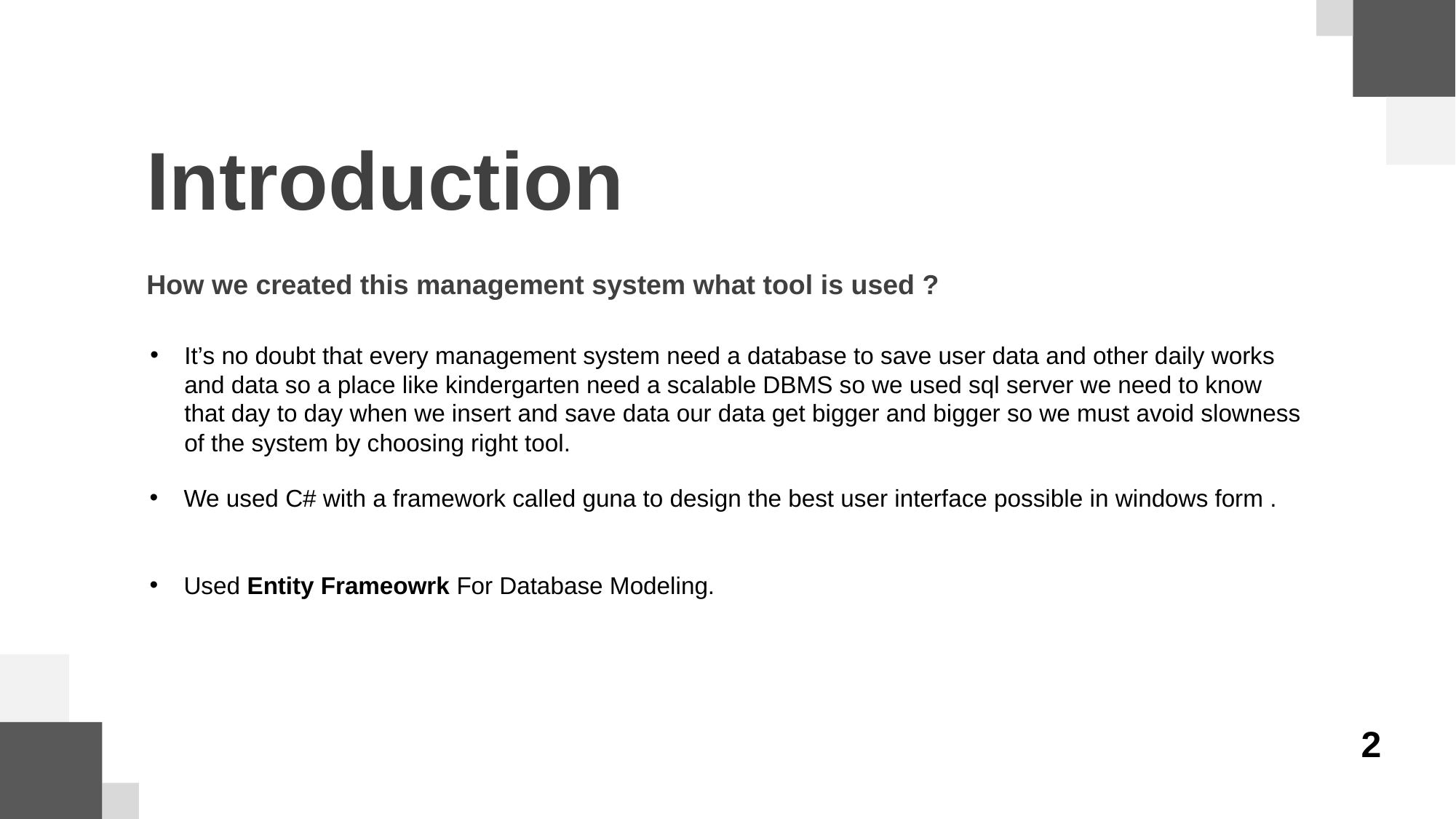

Introduction
How we created this management system what tool is used ?
It’s no doubt that every management system need a database to save user data and other daily works and data so a place like kindergarten need a scalable DBMS so we used sql server we need to know that day to day when we insert and save data our data get bigger and bigger so we must avoid slowness of the system by choosing right tool.
We used C# with a framework called guna to design the best user interface possible in windows form .
Used Entity Frameowrk For Database Modeling.

2